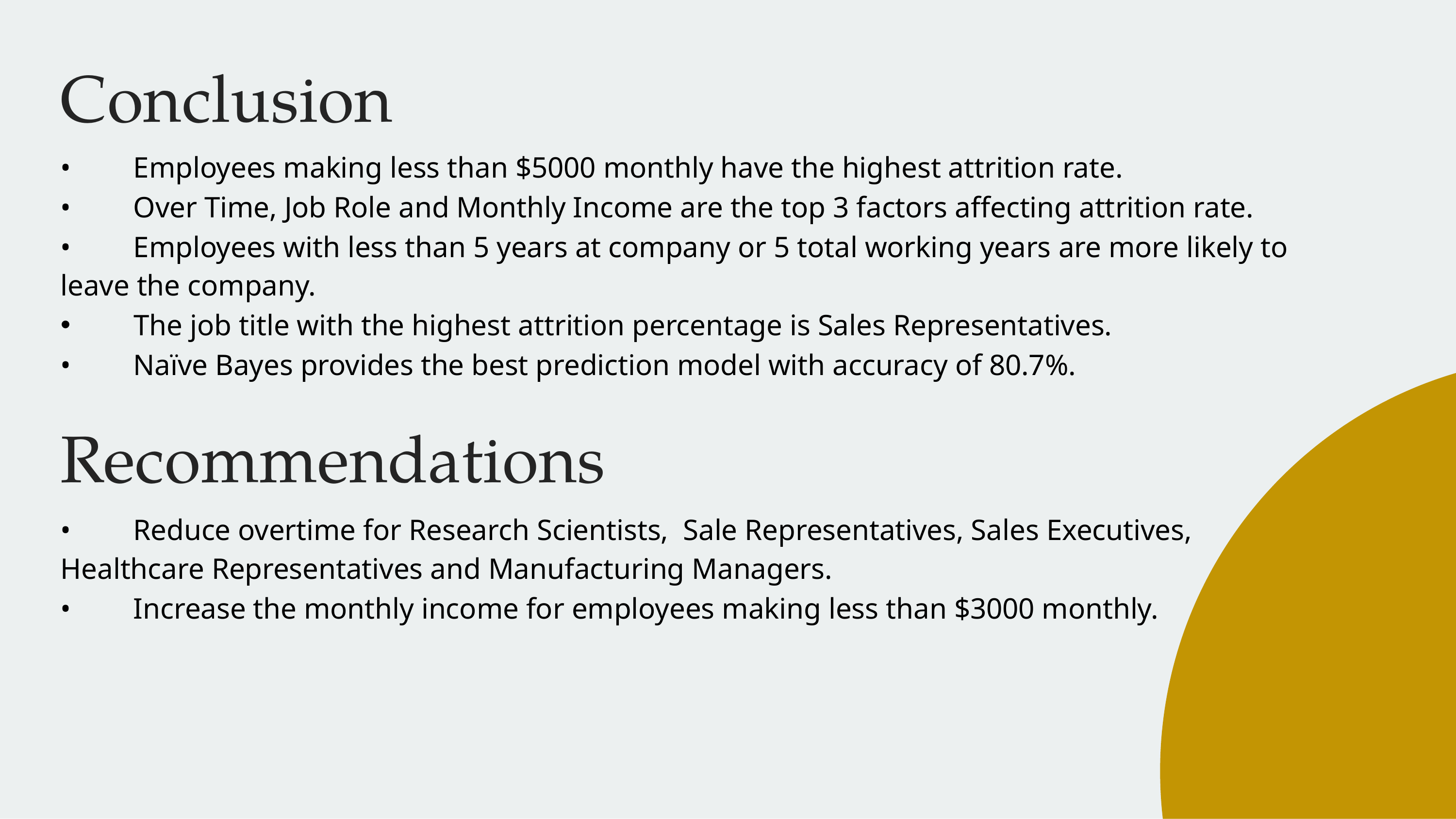

# Conclusion
•	Employees making less than $5000 monthly have the highest attrition rate.
•	Over Time, Job Role and Monthly Income are the top 3 factors affecting attrition rate.
•	Employees with less than 5 years at company or 5 total working years are more likely to 	leave the company.
     The job title with the highest attrition percentage is Sales Representatives.
•	Naïve Bayes provides the best prediction model with accuracy of 80.7%.
Recommendations

•	Reduce overtime for Research Scientists,  Sale Representatives, Sales Executives, 	Healthcare Representatives and Manufacturing Managers.
•	Increase the monthly income for employees making less than $3000 monthly.